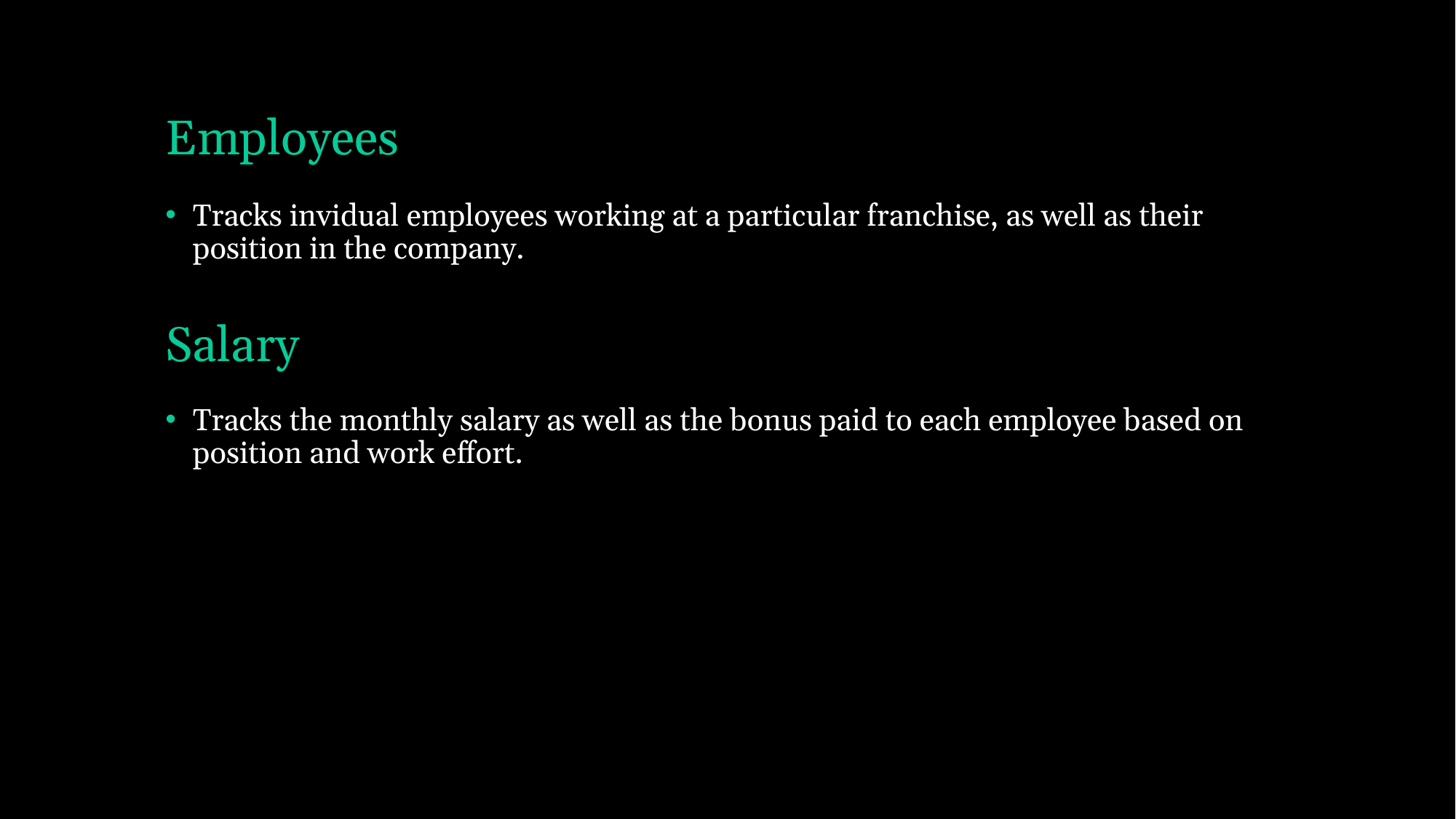

# Employees
Tracks invidual employees working at a particular franchise, as well as their position in the company.
Salary
Tracks the monthly salary as well as the bonus paid to each employee based on position and work effort.